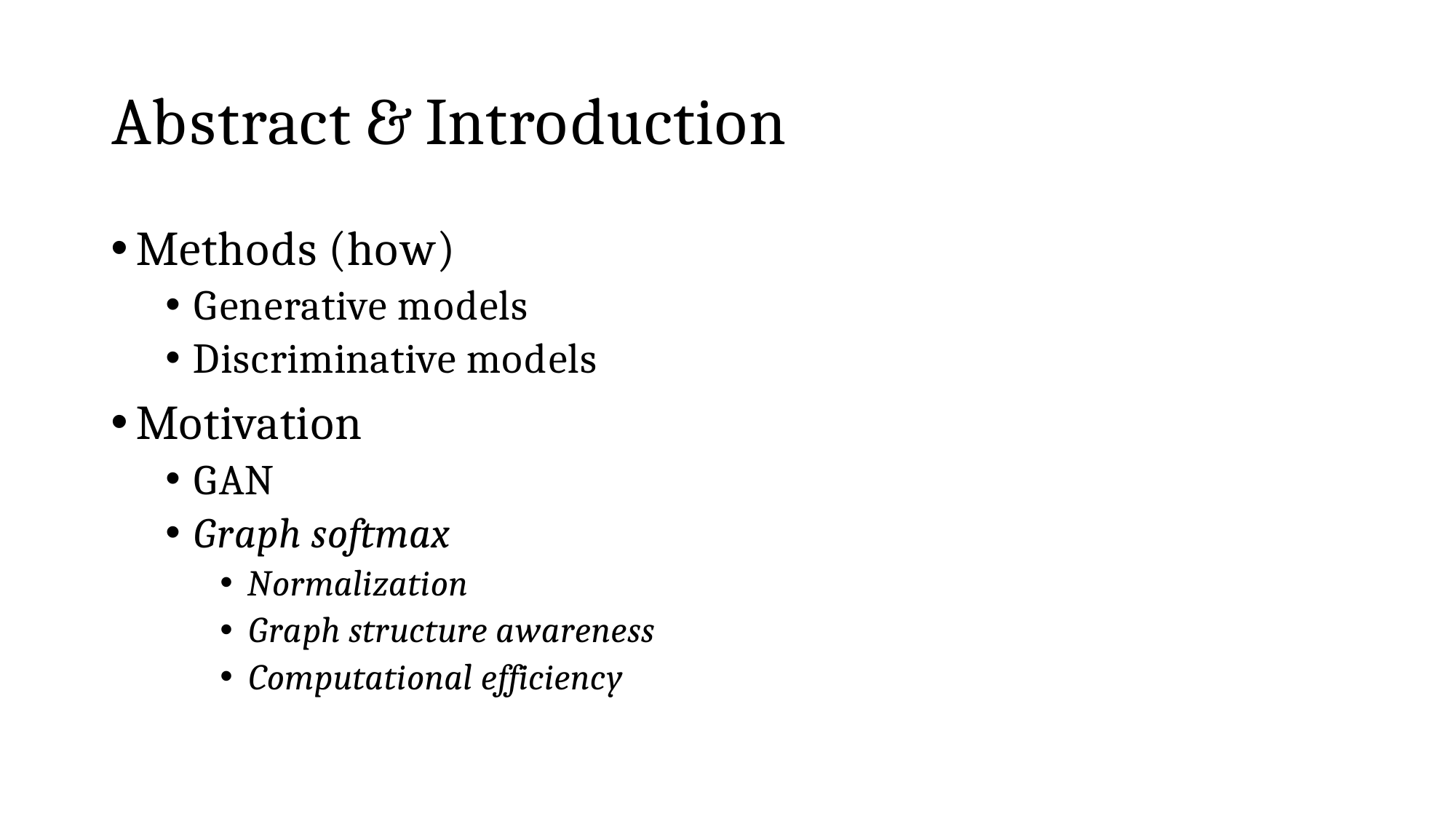

# Abstract & Introduction
Methods (how)
Generative models
Discriminative models
Motivation
GAN
Graph softmax
Normalization
Graph structure awareness
Computational efficiency